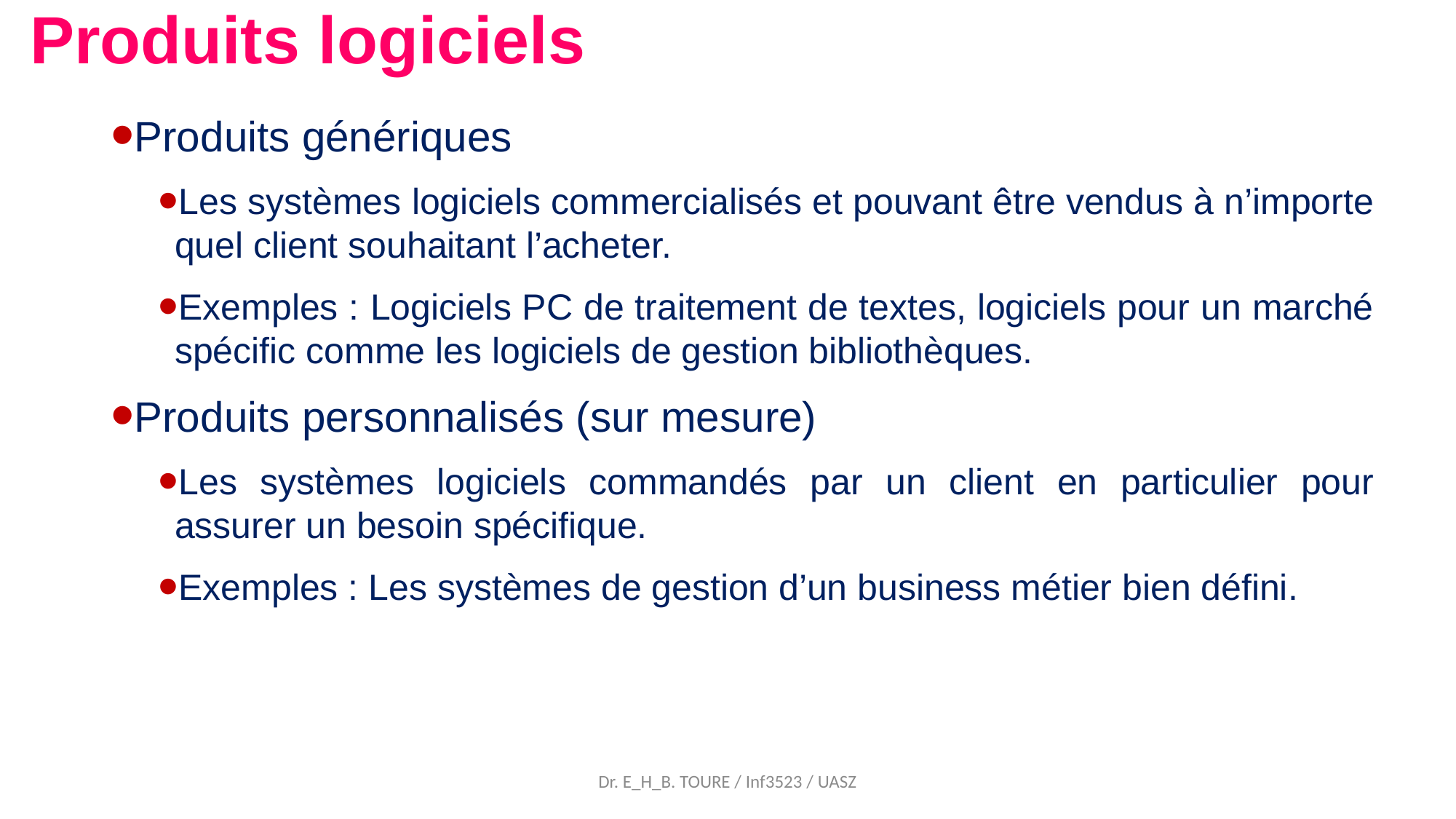

Produits logiciels
Produits génériques
Les systèmes logiciels commercialisés et pouvant être vendus à n’importe quel client souhaitant l’acheter.
Exemples : Logiciels PC de traitement de textes, logiciels pour un marché spécific comme les logiciels de gestion bibliothèques.
Produits personnalisés (sur mesure)
Les systèmes logiciels commandés par un client en particulier pour assurer un besoin spécifique.
Exemples : Les systèmes de gestion d’un business métier bien défini.
Dr. E_H_B. TOURE / Inf3523 / UASZ